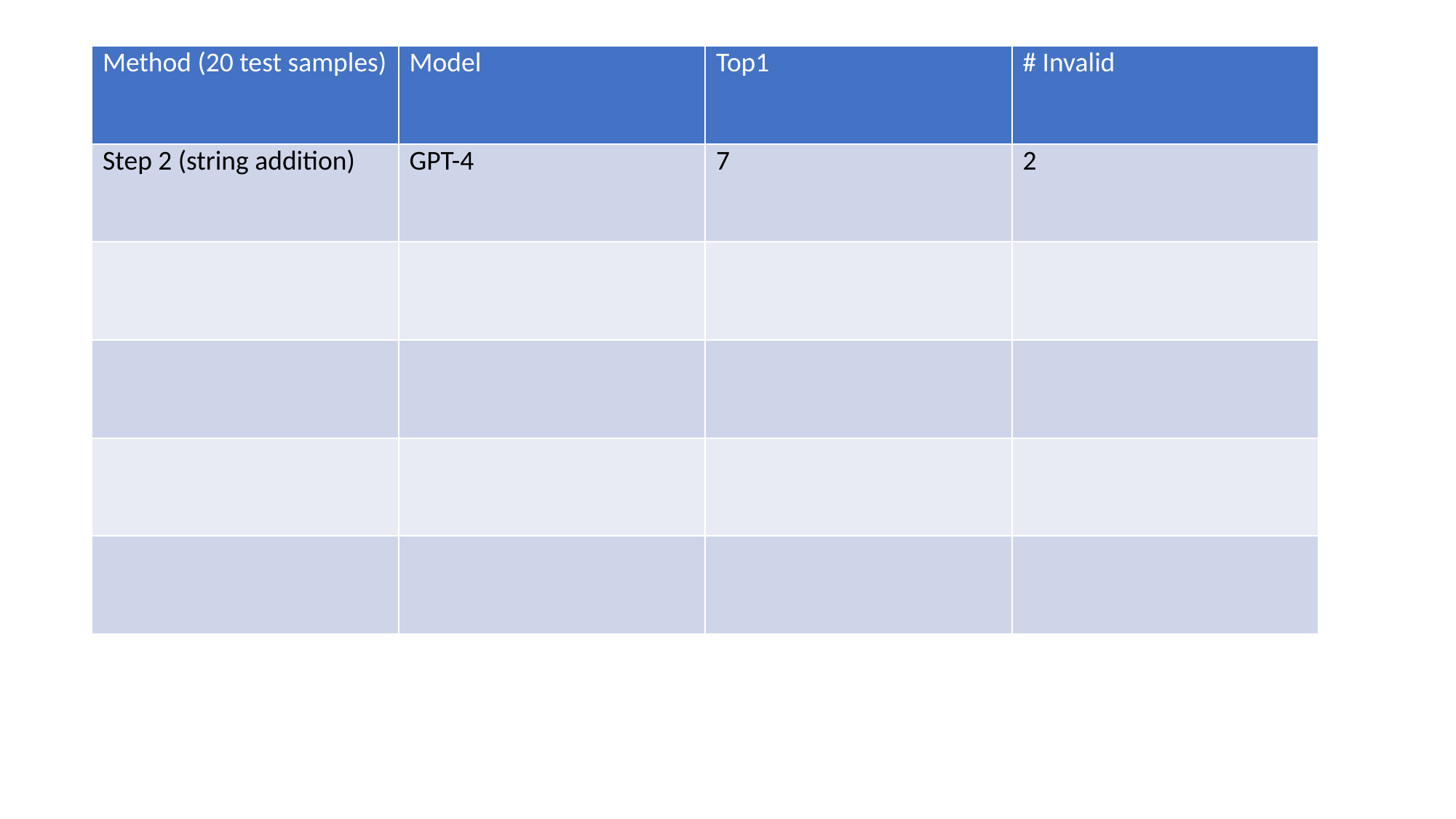

| Method (20 test samples) | Model | Top1 | # Invalid |
| --- | --- | --- | --- |
| Step 2 (string addition) | GPT-4 | 7 | 2 |
|  |  |  |  |
|  |  |  |  |
|  |  |  |  |
|  |  |  |  |